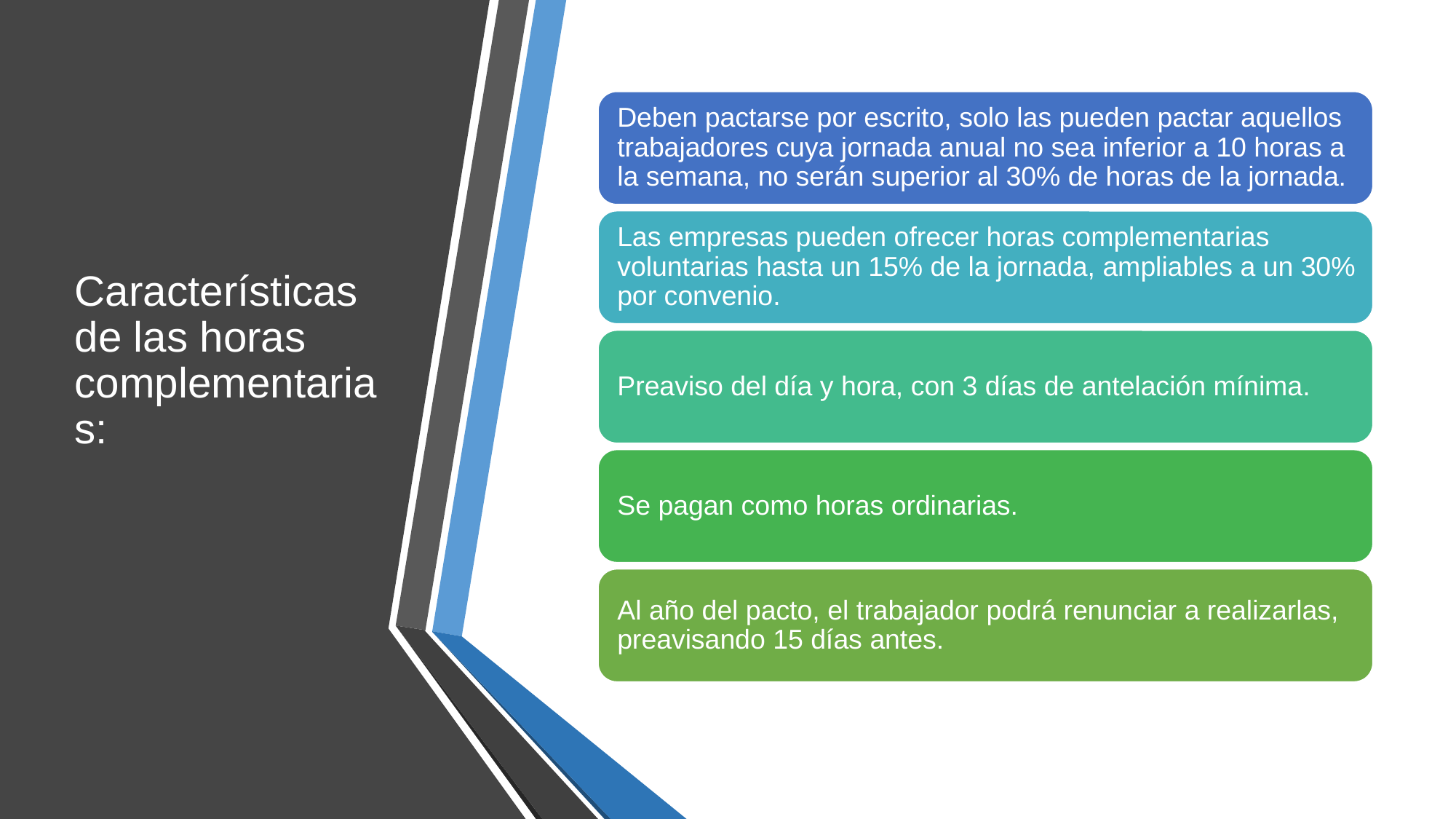

# Características de las horas complementarias:
Deben pactarse por escrito, solo las pueden pactar aquellos trabajadores cuya jornada anual no sea inferior a 10 horas a la semana, no serán superior al 30% de horas de la jornada.
Las empresas pueden ofrecer horas complementarias voluntarias hasta un 15% de la jornada, ampliables a un 30% por convenio.
Preaviso del día y hora, con 3 días de antelación mínima.
Se pagan como horas ordinarias.
Al año del pacto, el trabajador podrá renunciar a realizarlas, preavisando 15 días antes.